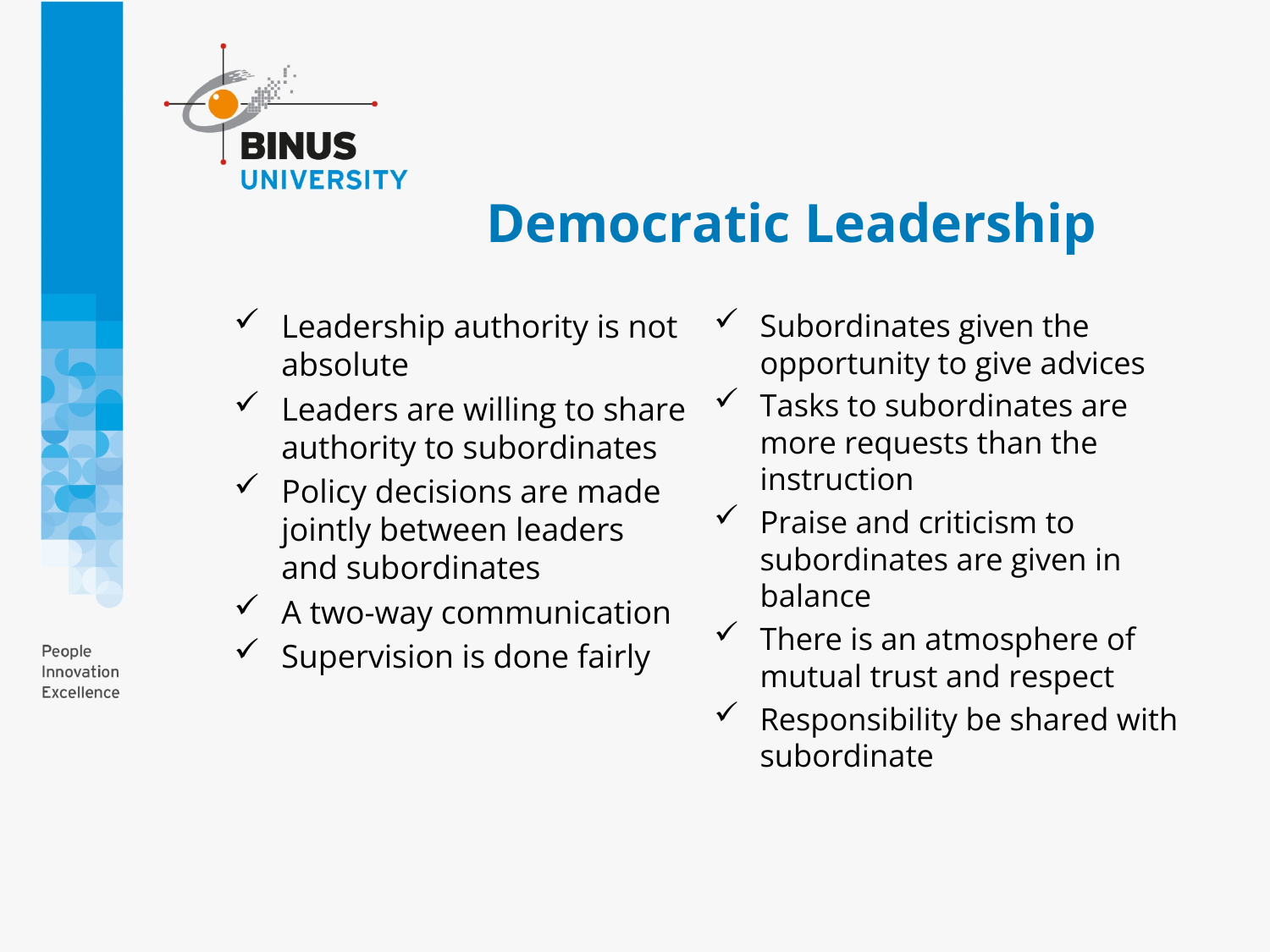

# Democratic Leadership
Leadership authority is not absolute
Leaders are willing to share authority to subordinates
Policy decisions are made jointly between leaders and subordinates
A two-way communication
Supervision is done fairly

Subordinates given the opportunity to give advices
Tasks to subordinates are more requests than the instruction
Praise and criticism to subordinates are given in balance
There is an atmosphere of mutual trust and respect
Responsibility be shared with subordinate